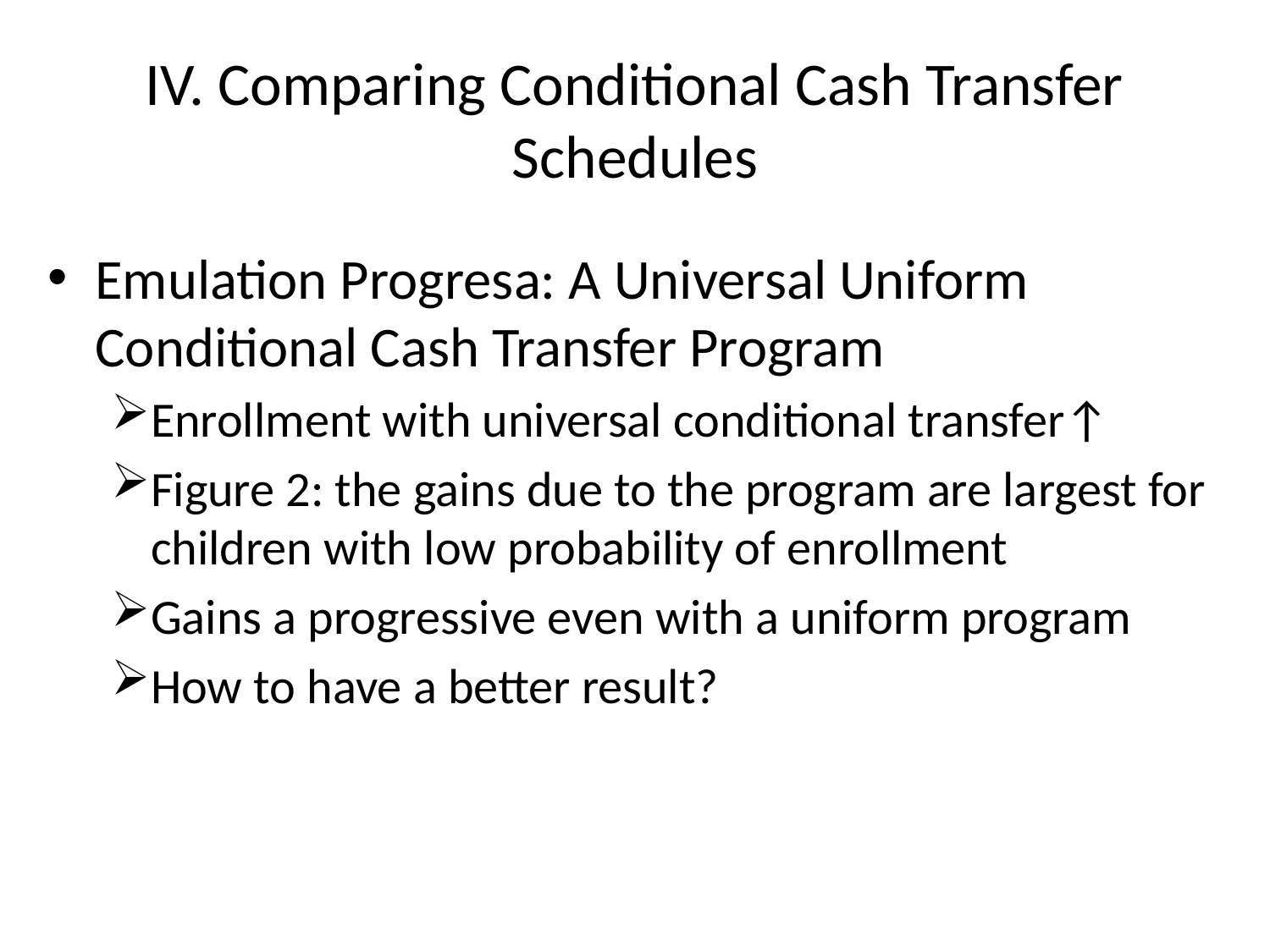

# IV. Comparing Conditional Cash Transfer Schedules
Emulation Progresa: A Universal Uniform Conditional Cash Transfer Program
Enrollment with universal conditional transfer↑
Figure 2: the gains due to the program are largest for children with low probability of enrollment
Gains a progressive even with a uniform program
How to have a better result?